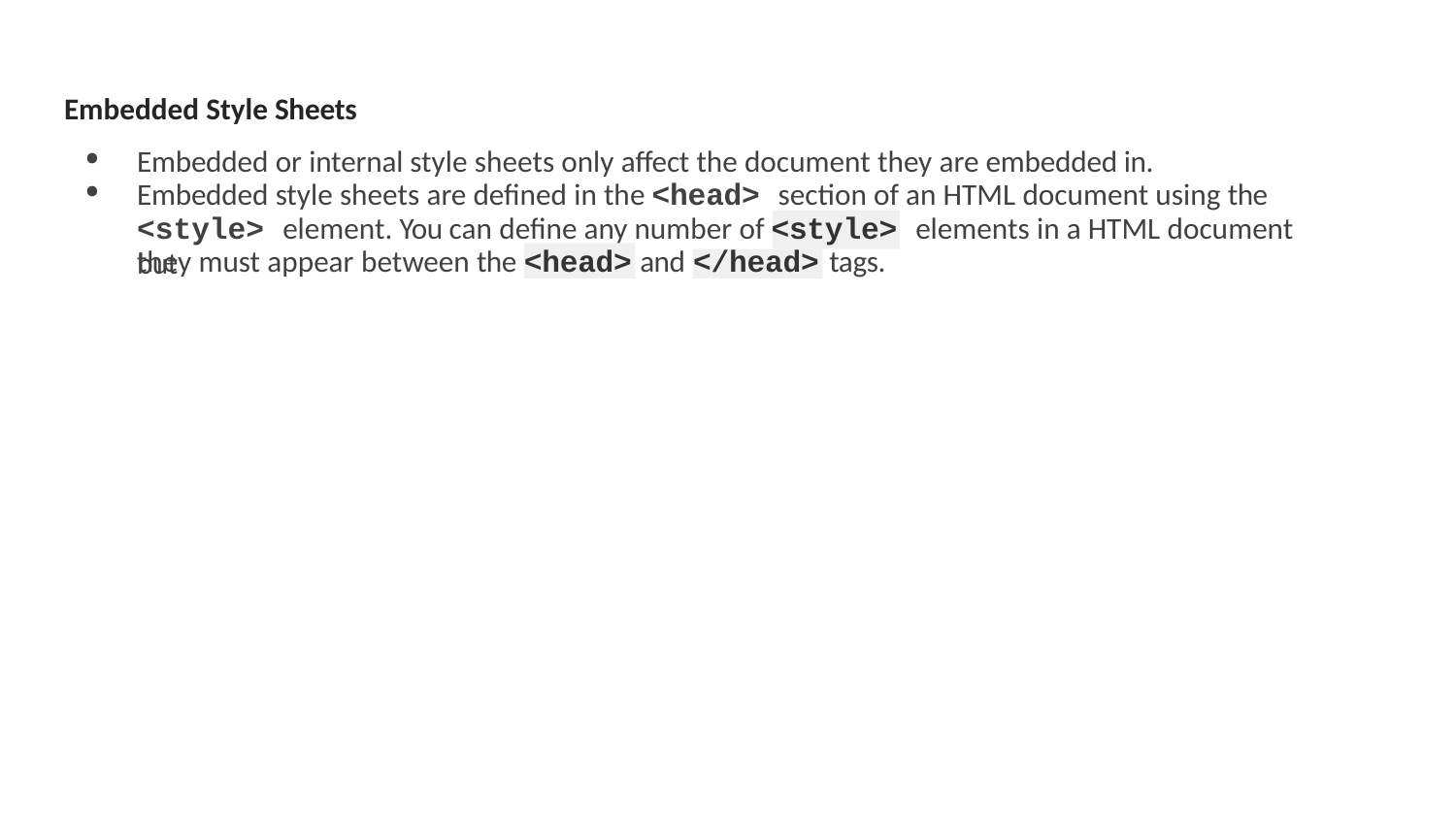

Embedded Style Sheets
Embedded or internal style sheets only affect the document they are embedded in.
Embedded style sheets are defined in the <head> section of an HTML document using the
<style> element. You can define any number of <style> elements in a HTML document but

they must appear between the
and	tags.
<head>
</head>